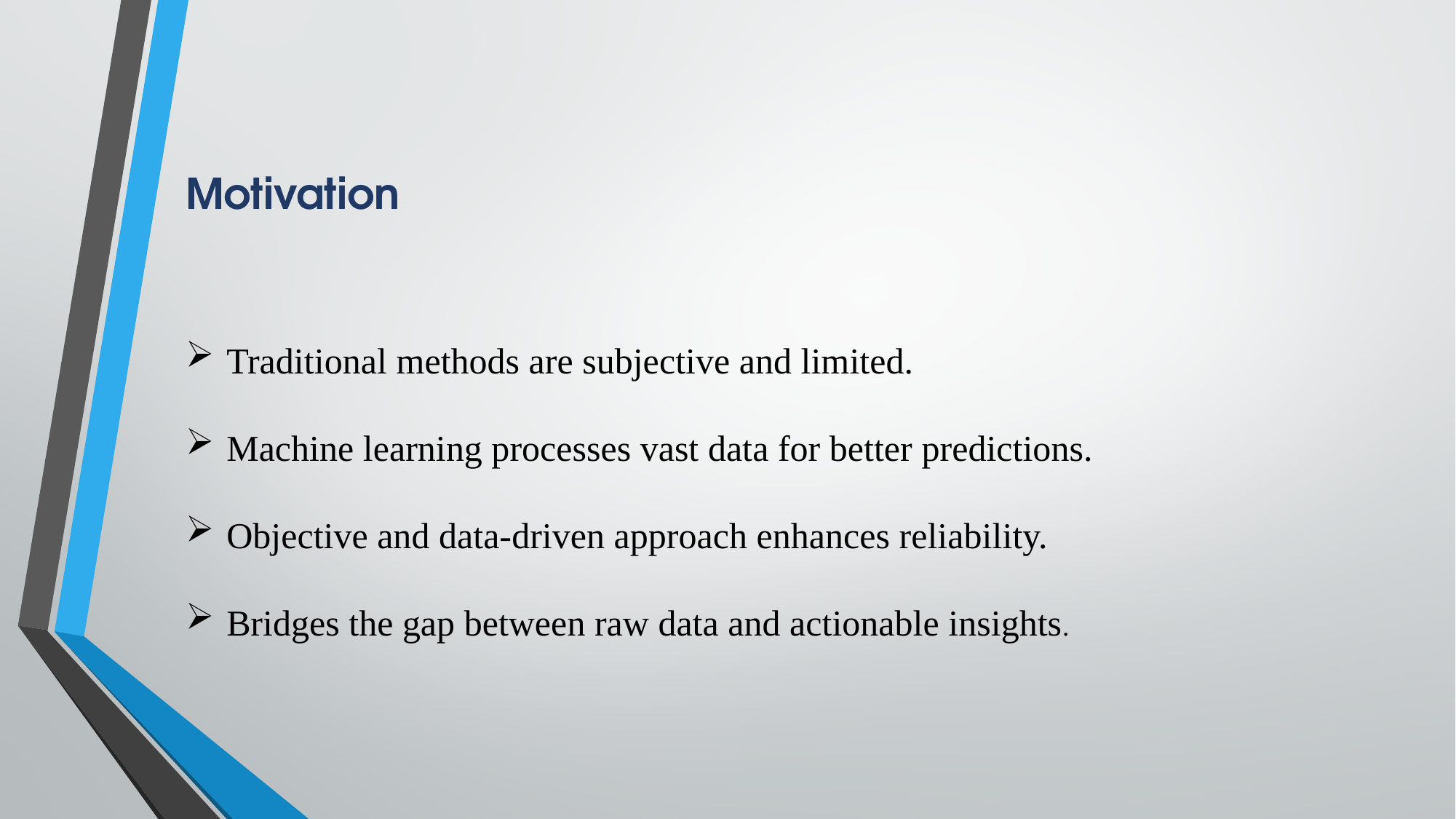

Motivation
Traditional methods are subjective and limited.
Machine learning processes vast data for better predictions.
Objective and data-driven approach enhances reliability.
Bridges the gap between raw data and actionable insights.